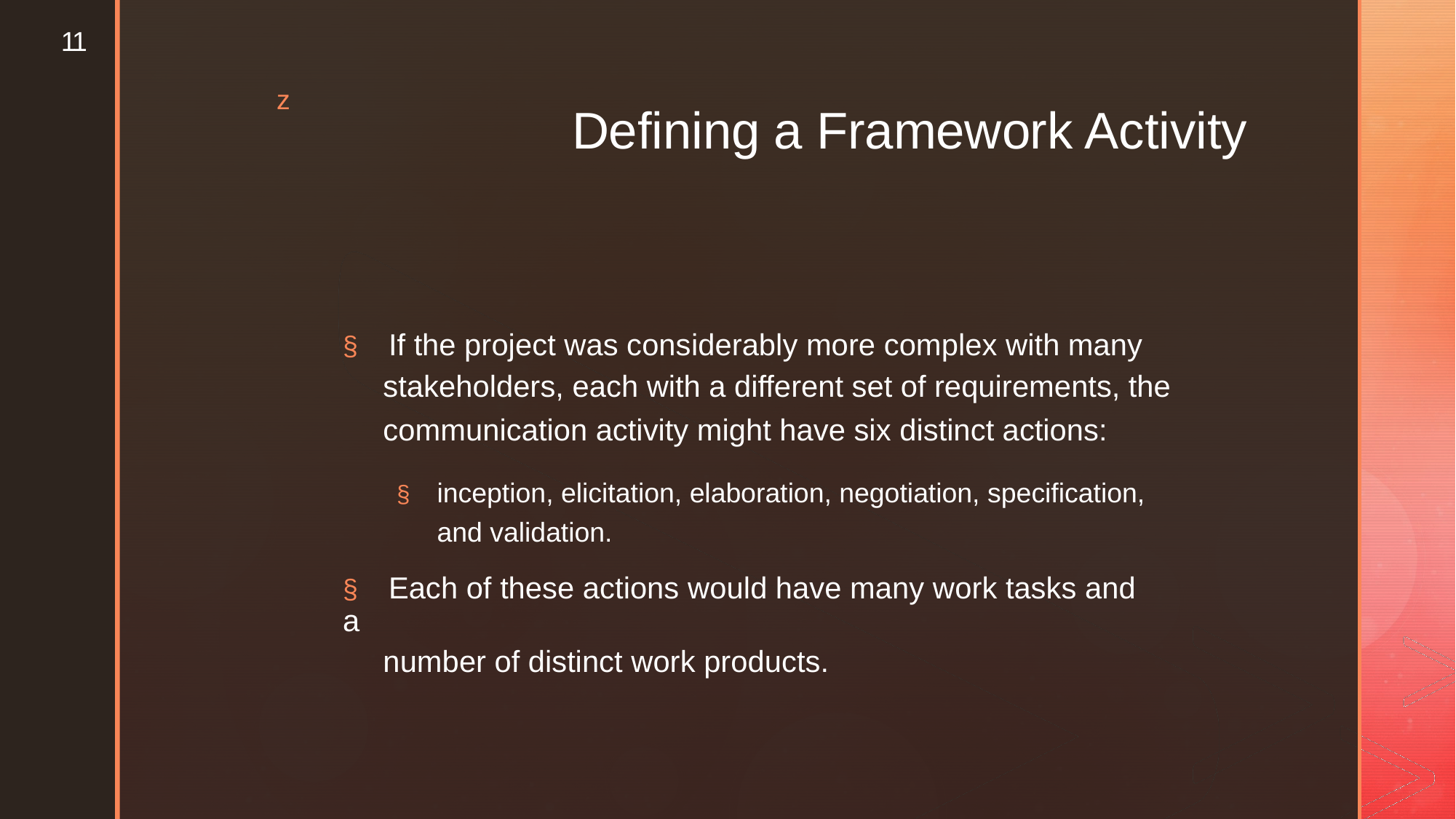

11
z
Defining a Framework Activity

§    If the project was considerably more complex with many
stakeholders, each with a different set of requirements, the
communication activity might have six distinct actions:
§	inception, elicitation, elaboration, negotiation, specification, and validation.
§    Each of these actions would have many work tasks and a
number of distinct work products.